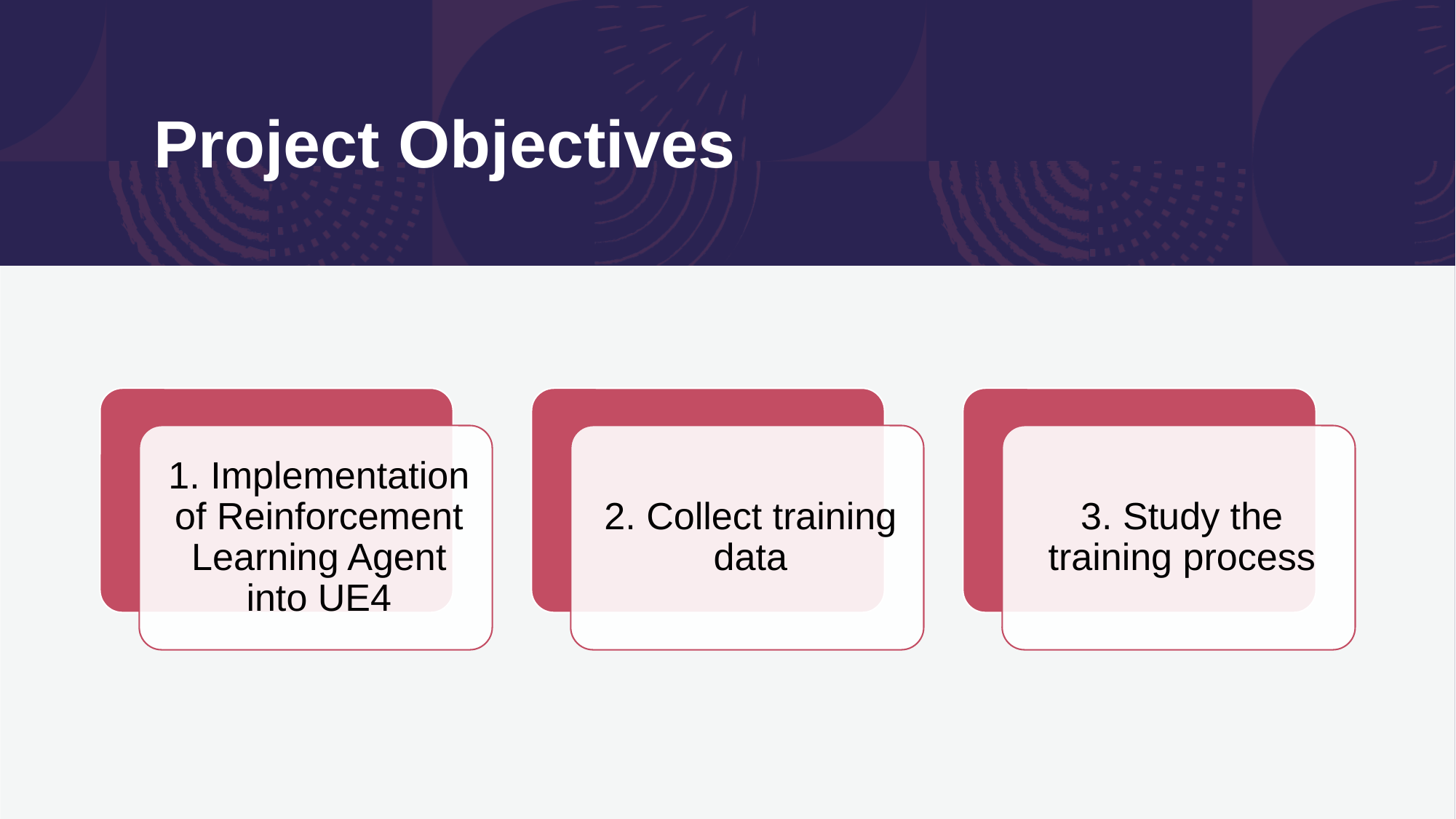

# Project Objectives
1. Implementation of Reinforcement Learning Agent into UE4
2. Collect training data
3. Study the training process